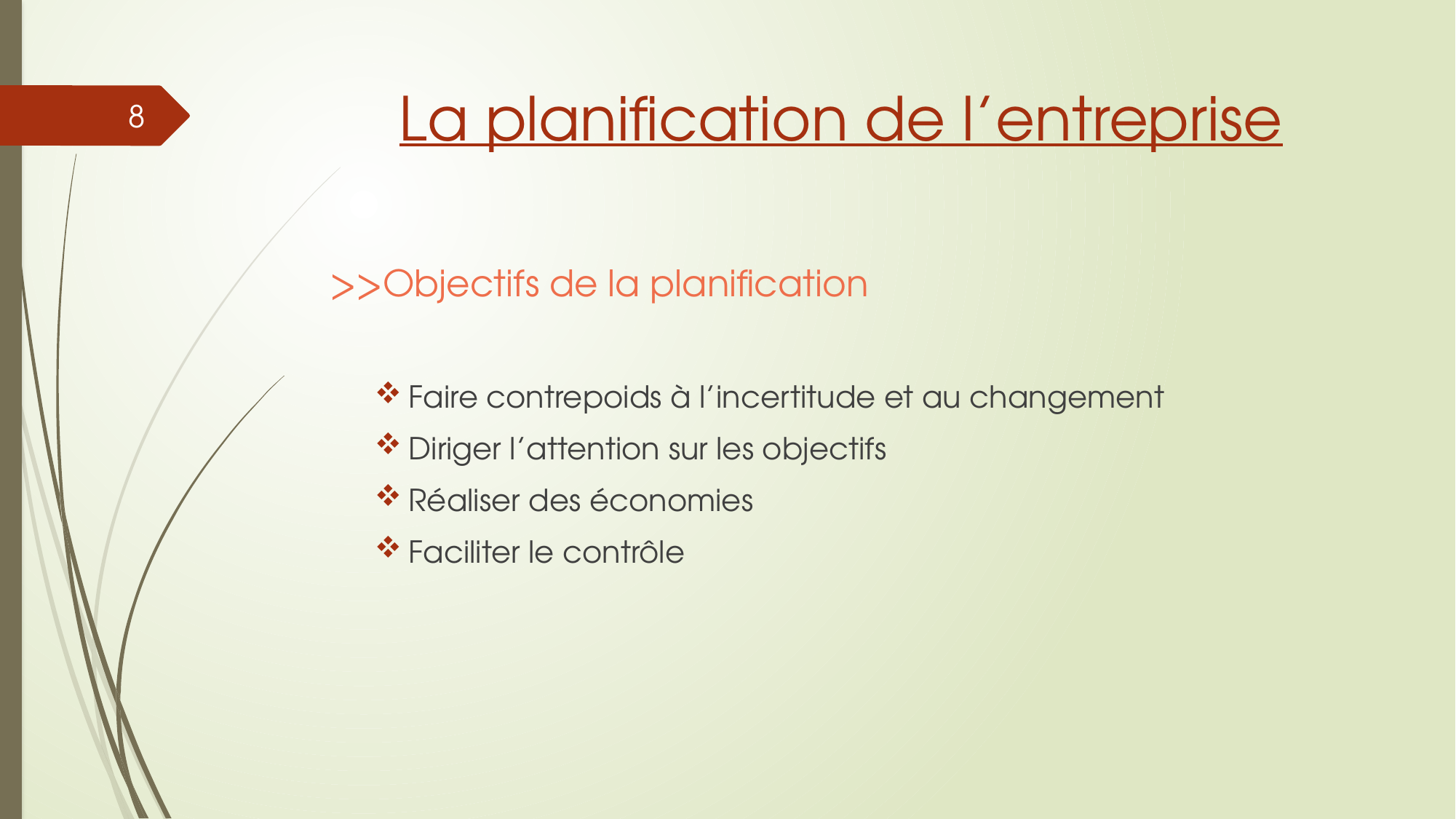

# La planification de l’entreprise
8
>>Objectifs de la planification

Faire contrepoids à l’incertitude et au changement
Diriger l’attention sur les objectifs
Réaliser des économies
Faciliter le contrôle